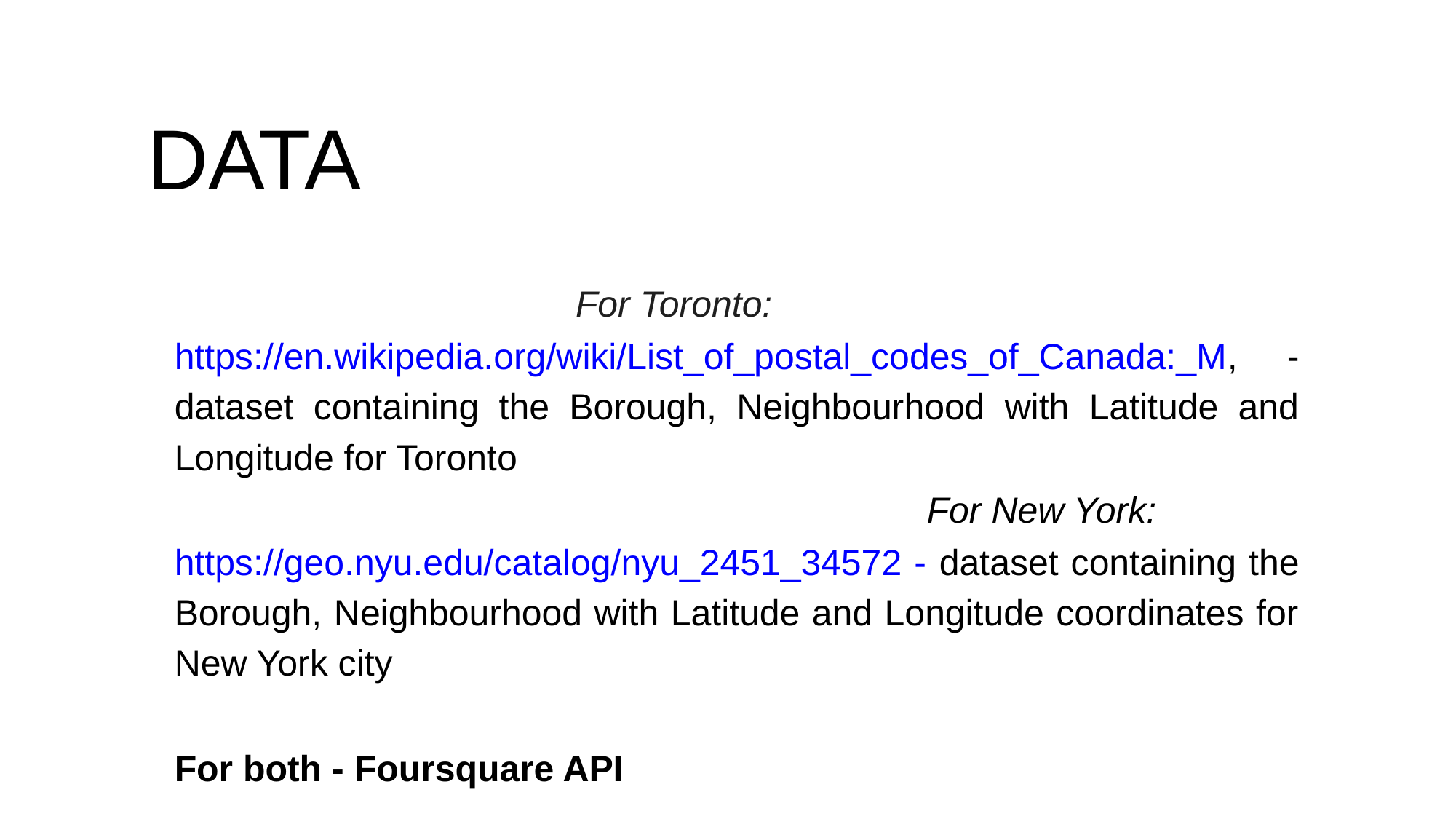

# DATA
For Toronto:
https://en.wikipedia.org/wiki/List_of_postal_codes_of_Canada:_M, - dataset containing the Borough, Neighbourhood with Latitude and Longitude for Toronto
				                               For New York:
https://geo.nyu.edu/catalog/nyu_2451_34572 - dataset containing the Borough, Neighbourhood with Latitude and Longitude coordinates for New York city

For both - Foursquare API